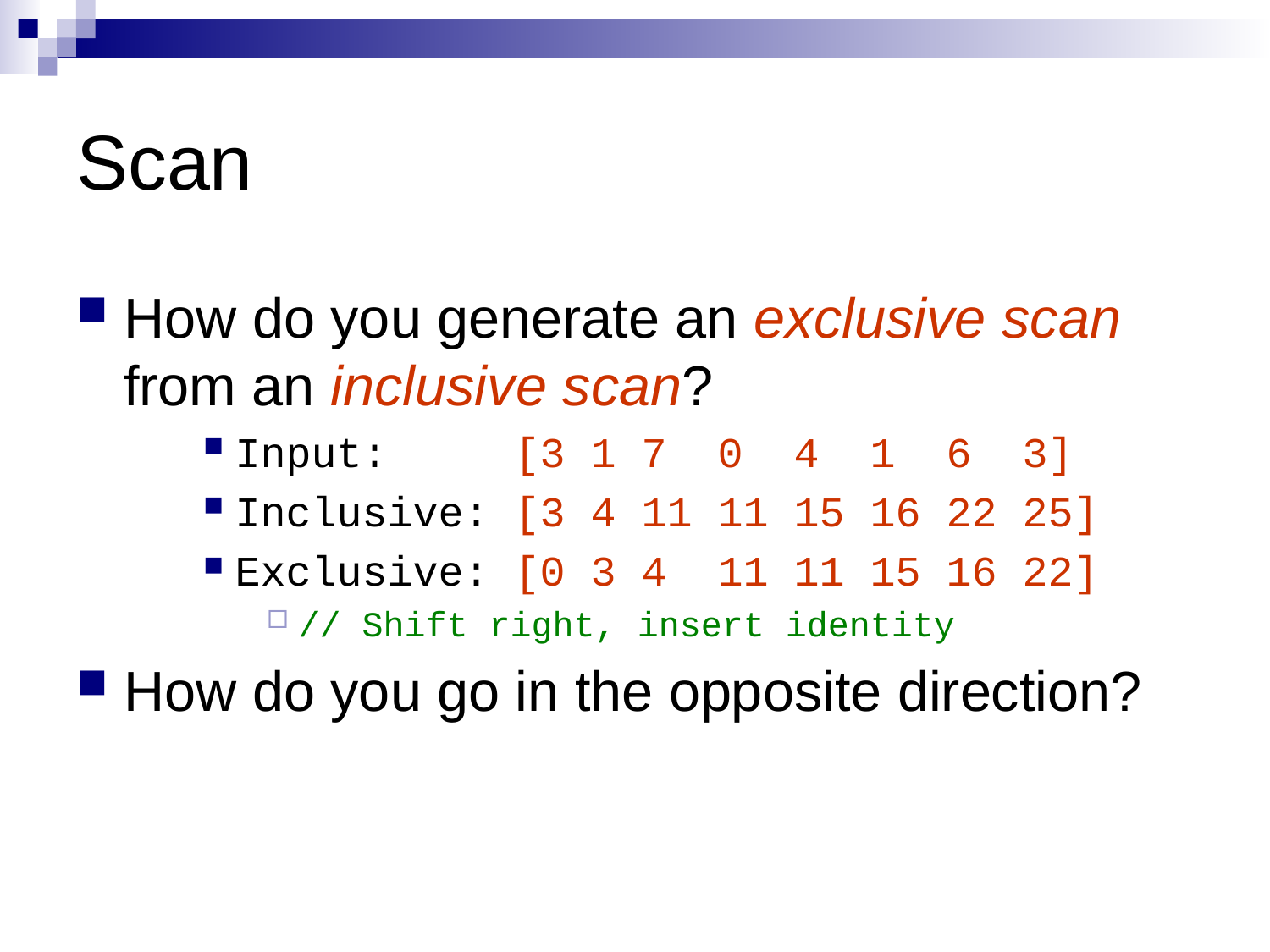

# Scan
How do you generate an exclusive scan from an inclusive scan?
Input:     [3 1 7  0  4  1  6  3]
Inclusive: [3 4 11 11 15 16 22 25]
Exclusive: [0 3 4  11 11 15 16 22]
// Shift right, insert identity
How do you go in the opposite direction?